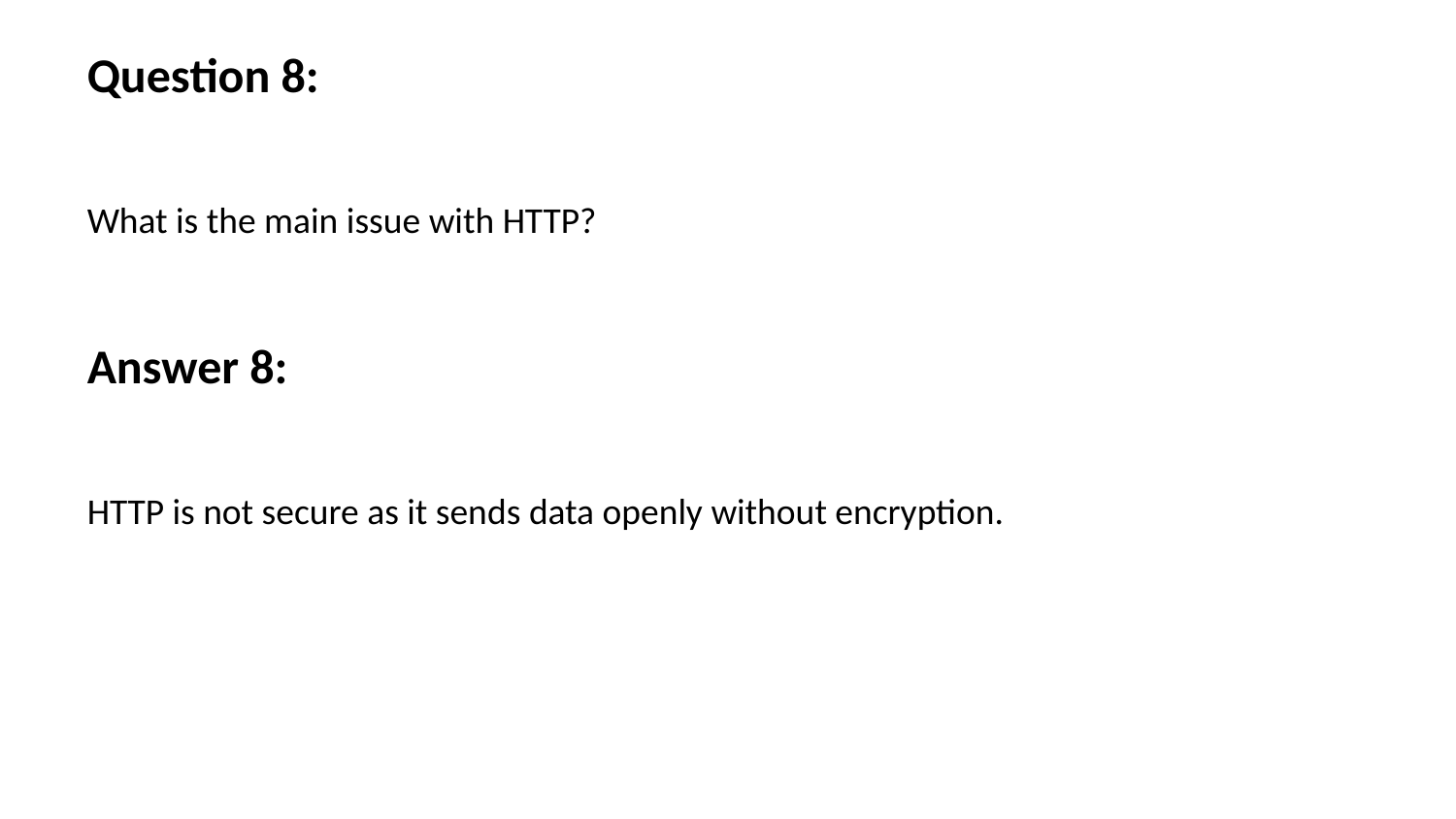

Question 8:
What is the main issue with HTTP?
Answer 8:
HTTP is not secure as it sends data openly without encryption.